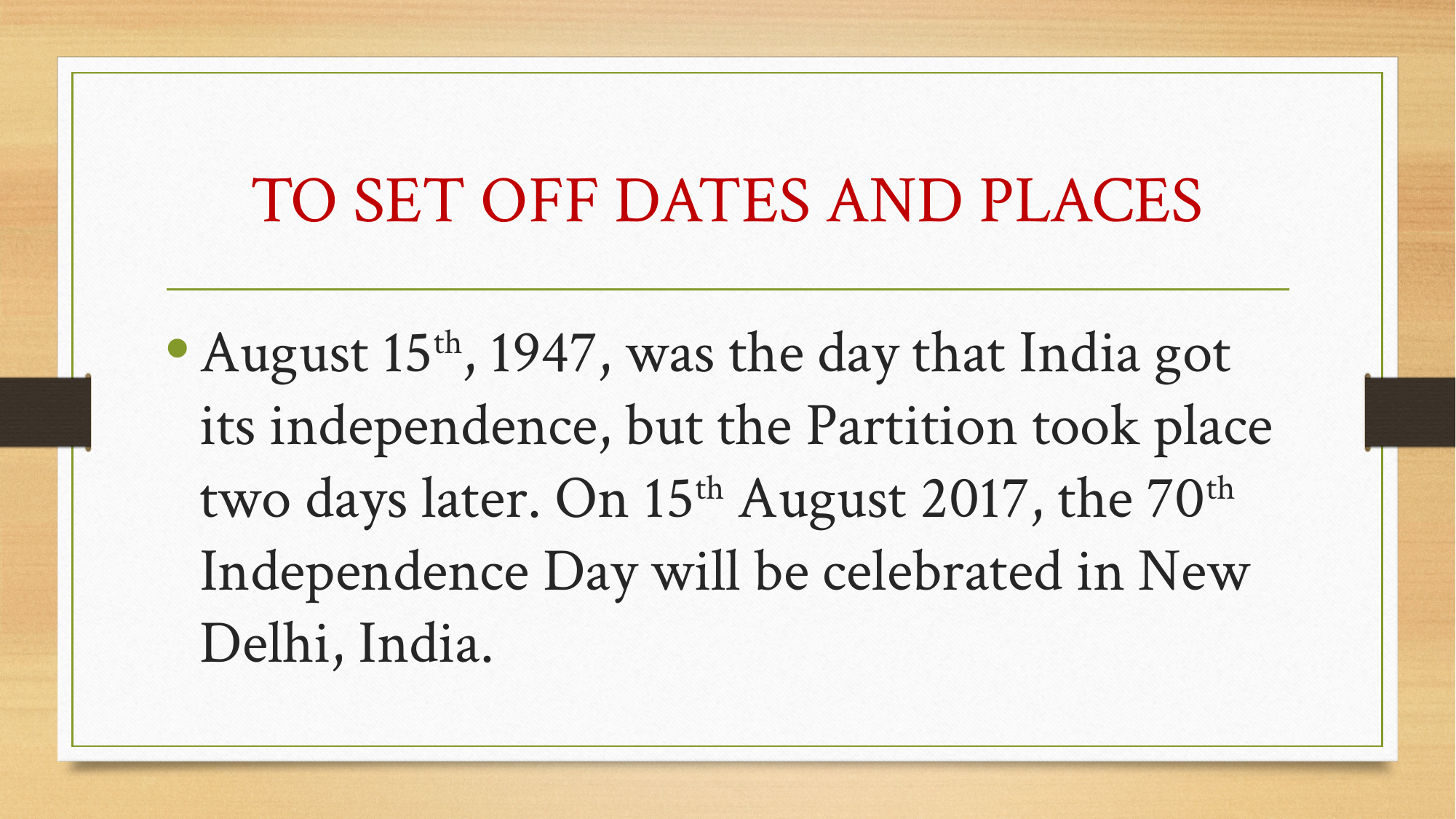

# TO SET OFF DATES AND PLACES
August 15th, 1947, was the day that India got its independence, but the Partition took place two days later. On 15th August 2017, the 70th Independence Day will be celebrated in New Delhi, India.